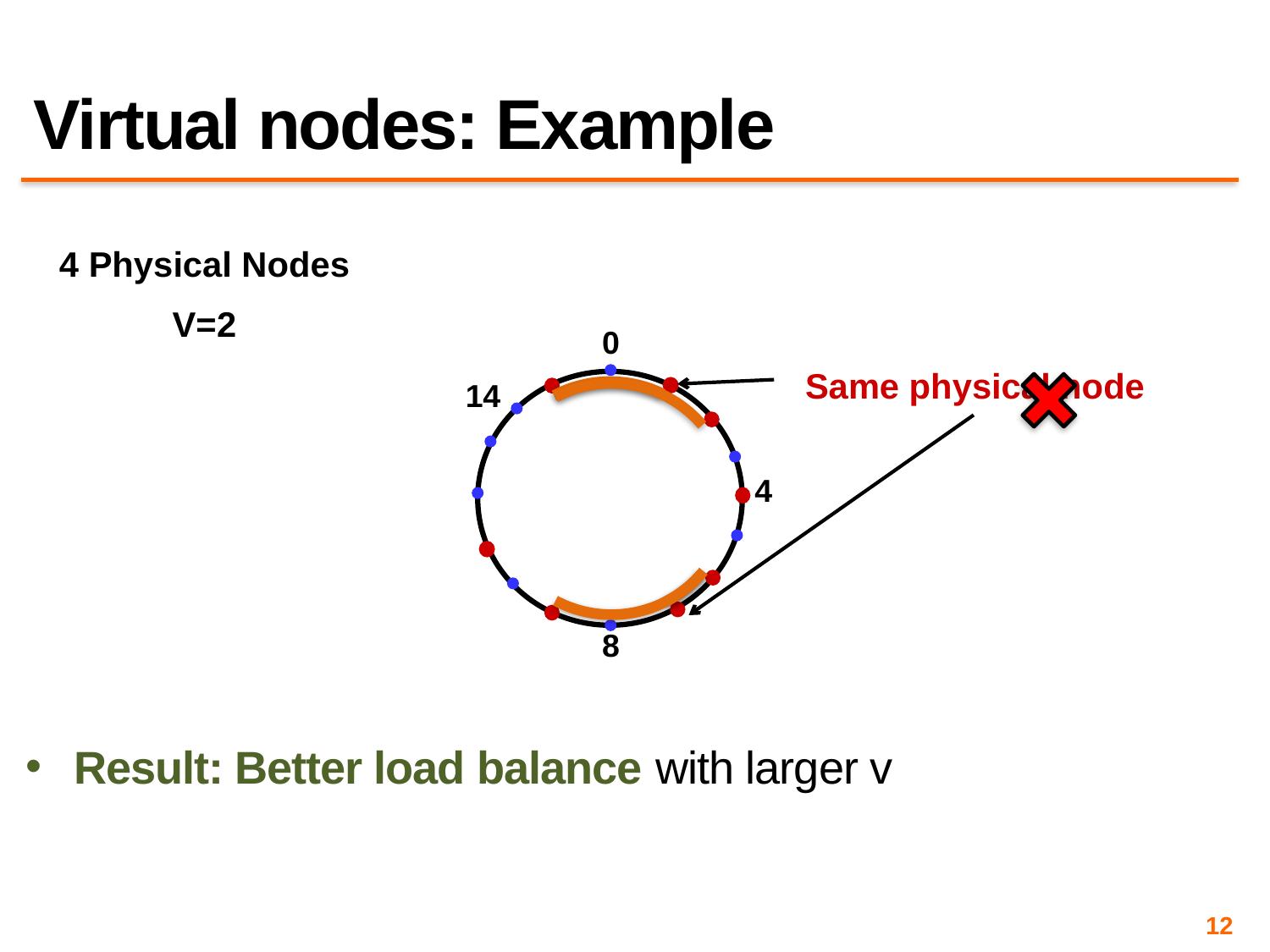

# Virtual nodes: Example

Result: Better load balance with larger v
4 Physical Nodes
V=2
0
Same physical node

14

4

8
12